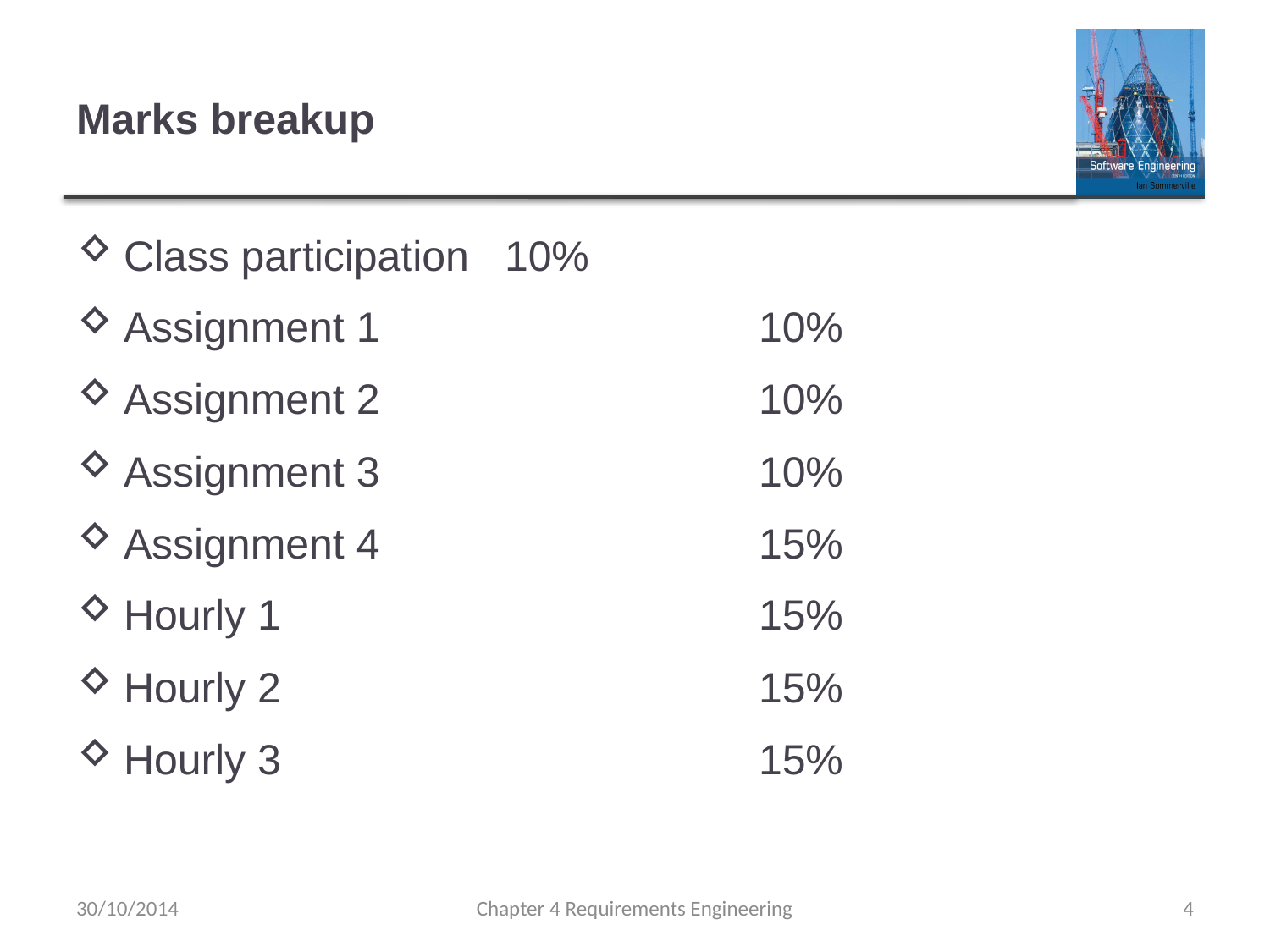

# Marks breakup
Class participation 	10%
Assignment 1			10%
Assignment 2			10%
Assignment 3			10%
Assignment 4			15%
Hourly 1				15%
Hourly 2				15%
Hourly 3				15%
30/10/2014
Chapter 4 Requirements Engineering
4